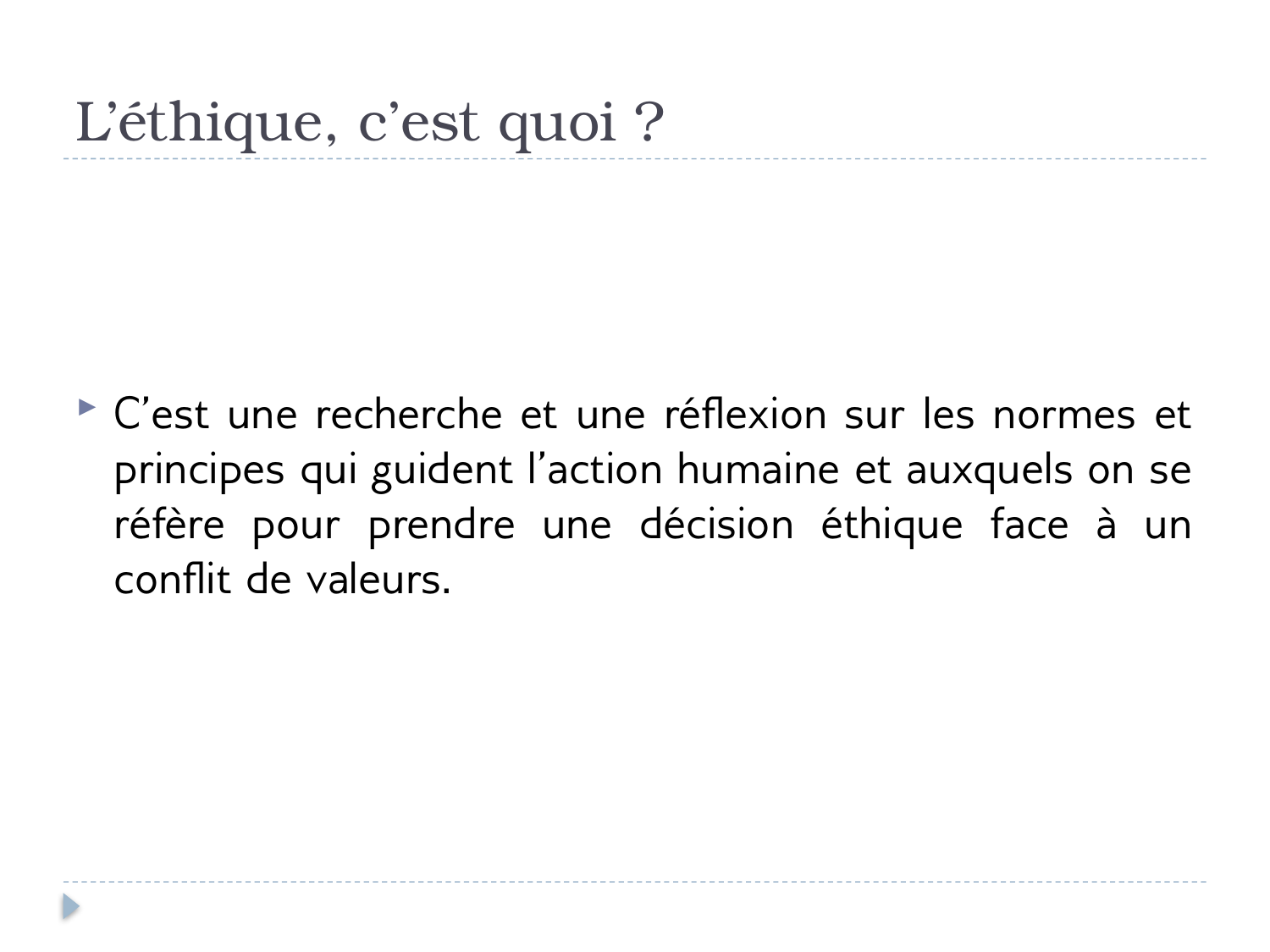

# L’éthique, c’est quoi ?
C’est une recherche et une réflexion sur les normes et principes qui guident l’action humaine et auxquels on se réfère pour prendre une décision éthique face à un conflit de valeurs.